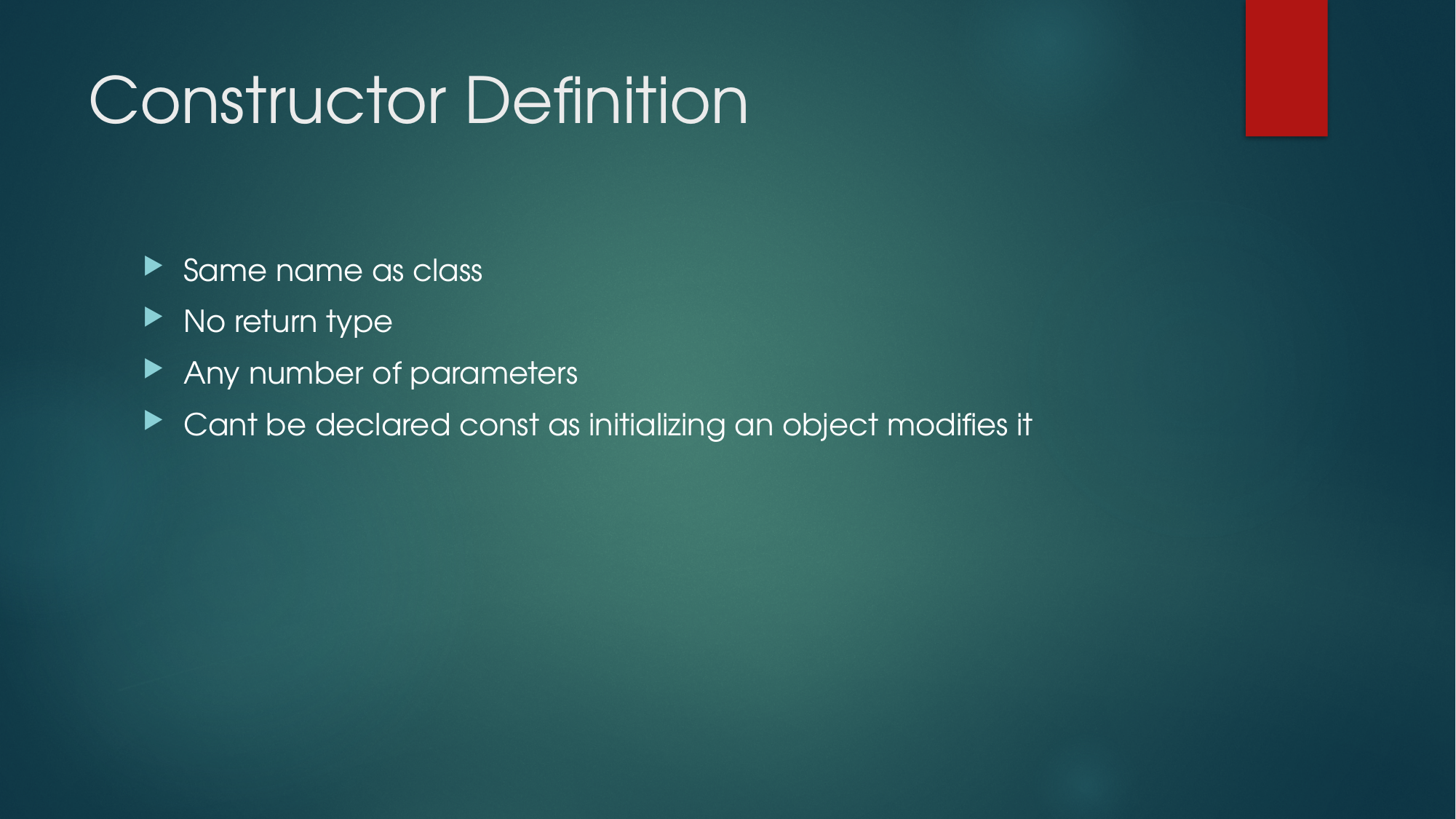

# Constructor Definition
Same name as class
No return type
Any number of parameters
Cant be declared const as initializing an object modifies it